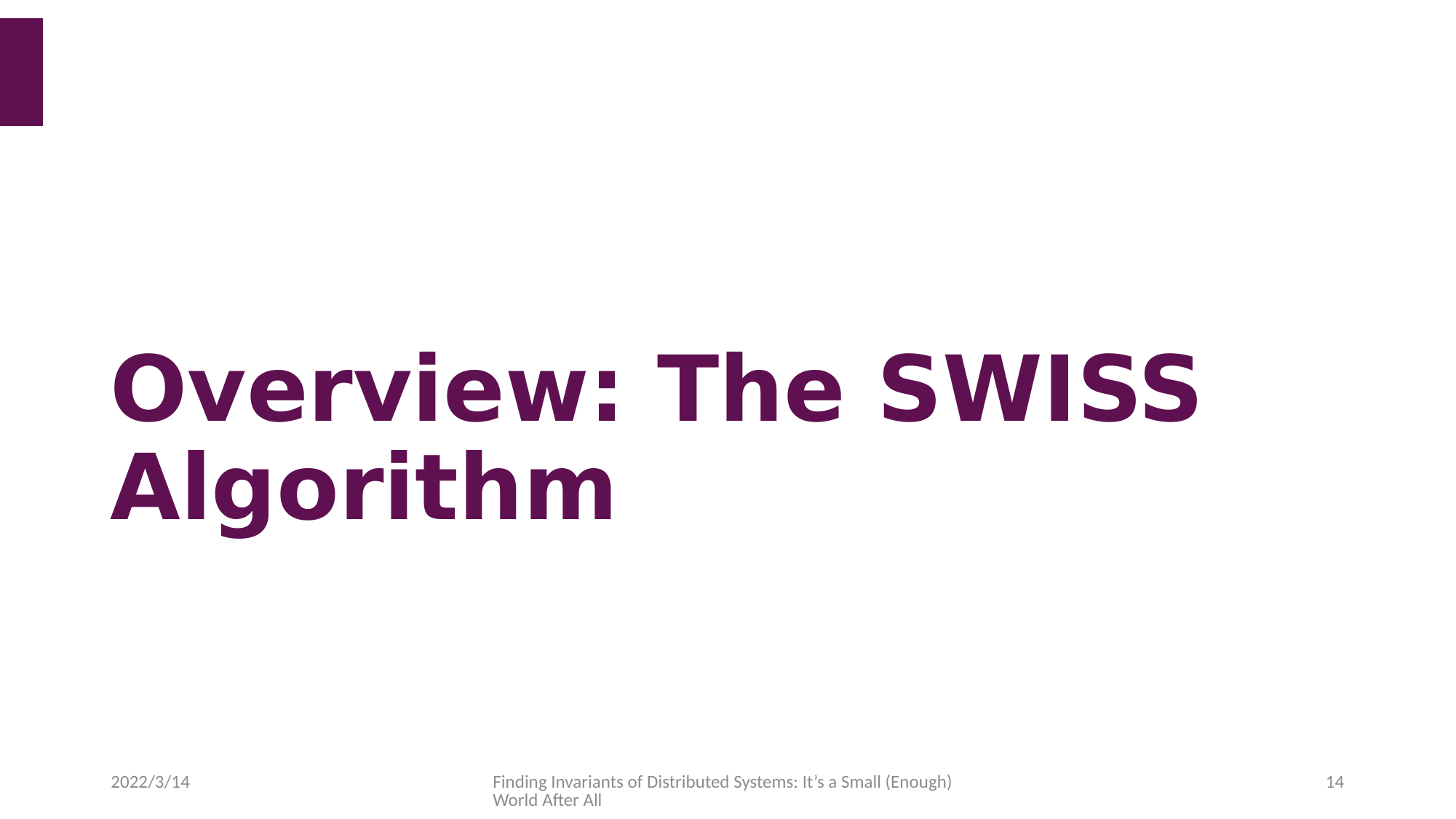

# Overview: The SWISS Algorithm

2022/3/14
Finding Invariants of Distributed Systems: It’s a Small (Enough) World After All
14